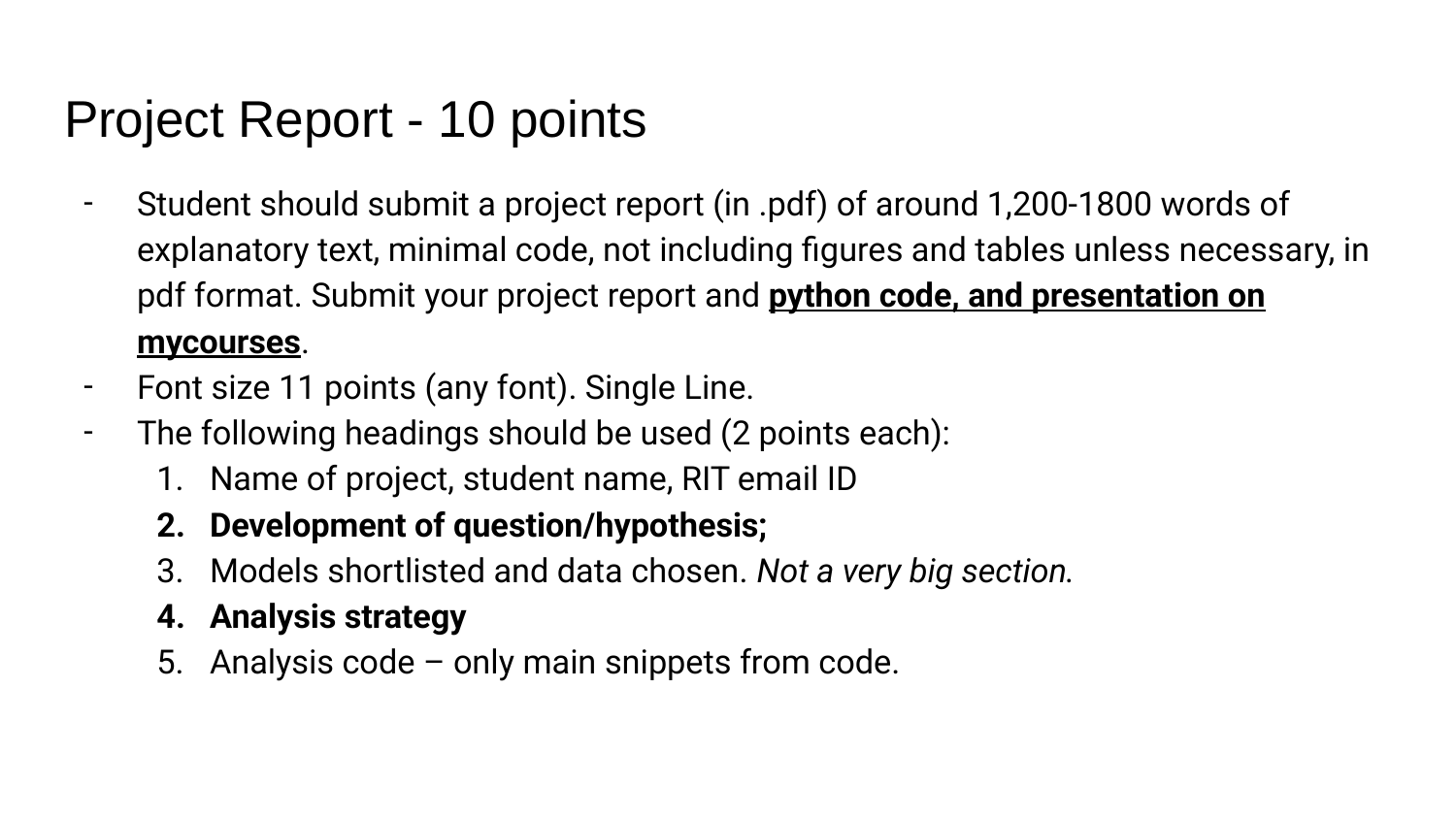

# Project Report - 10 points
Student should submit a project report (in .pdf) of around 1,200-1800 words of explanatory text, minimal code, not including figures and tables unless necessary, in pdf format. Submit your project report and python code, and presentation on mycourses.
Font size 11 points (any font). Single Line.
The following headings should be used (2 points each):
Name of project, student name, RIT email ID
Development of question/hypothesis;
Models shortlisted and data chosen. Not a very big section.
Analysis strategy
Analysis code – only main snippets from code.